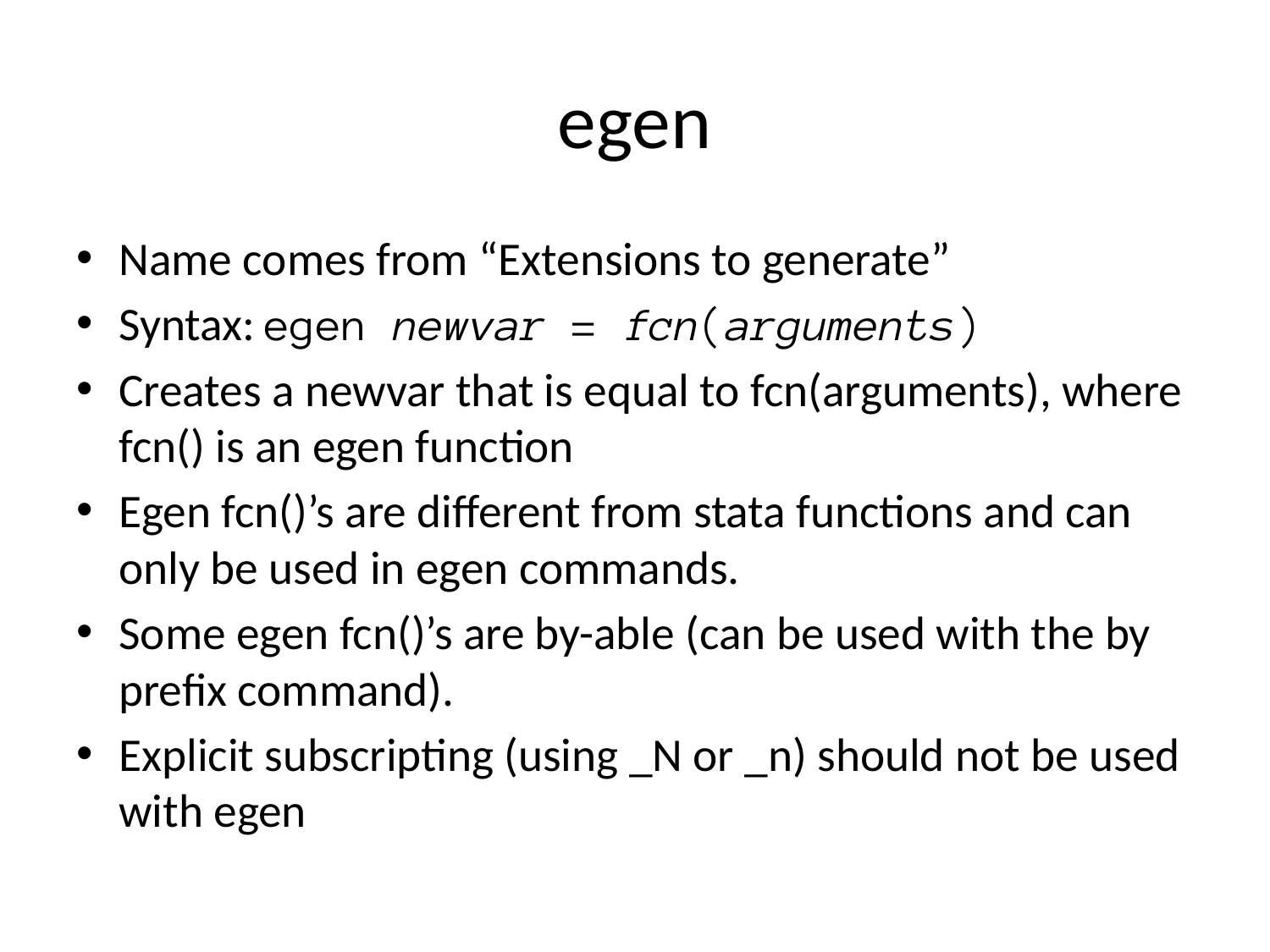

# egen
Name comes from “Extensions to generate”
Syntax: egen newvar = fcn(arguments)
Creates a newvar that is equal to fcn(arguments), where fcn() is an egen function
Egen fcn()’s are different from stata functions and can only be used in egen commands.
Some egen fcn()’s are by-able (can be used with the by prefix command).
Explicit subscripting (using _N or _n) should not be used with egen